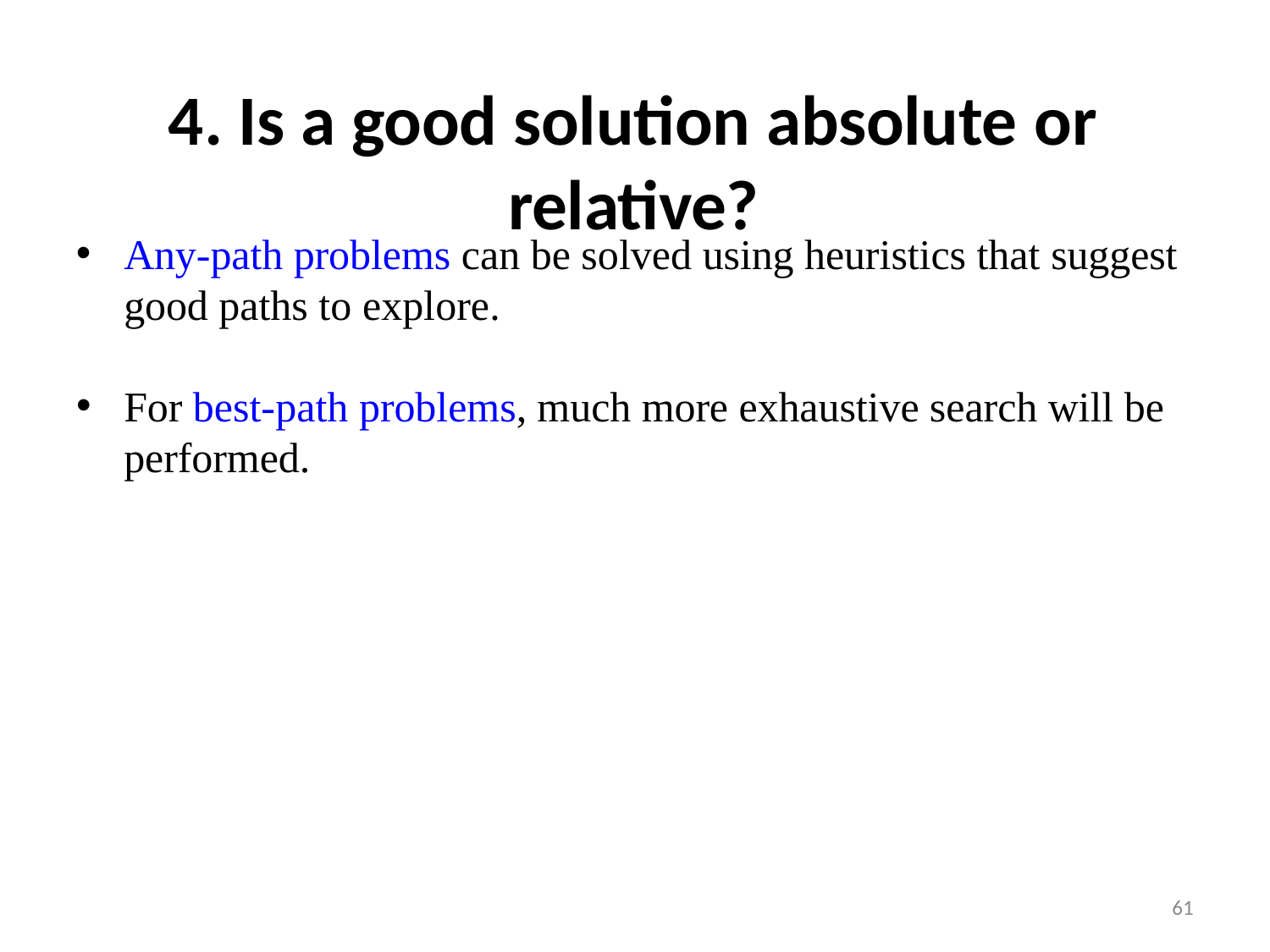

# 4. Is a good solution absolute or
relative?
Any-path problems can be solved using heuristics that suggest  good paths to explore.
For best-path problems, much more exhaustive search will be  performed.
61